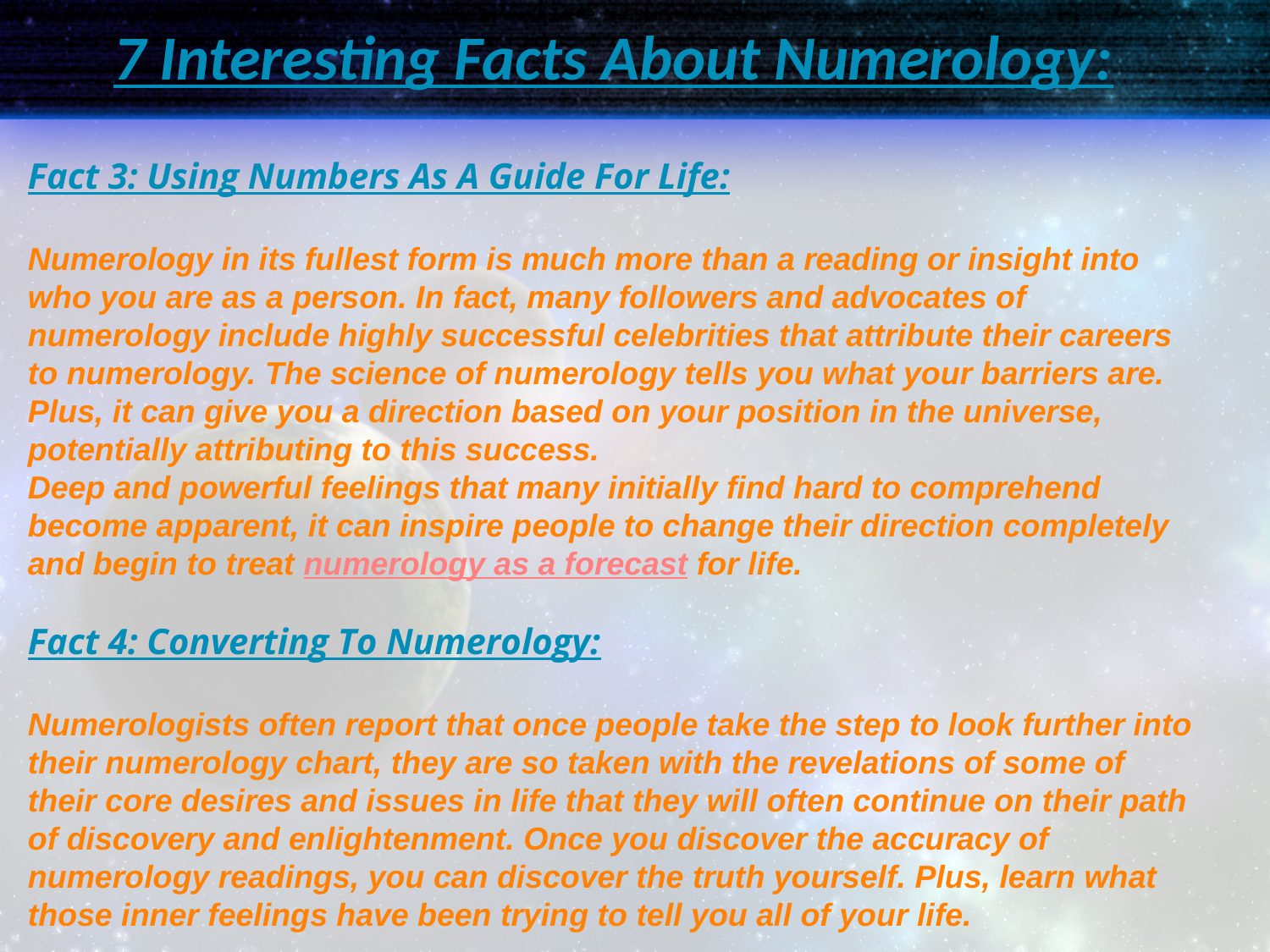

# 7 Interesting Facts About Numerology:
Fact 3: Using Numbers As A Guide For Life:

Numerology in its fullest form is much more than a reading or insight into who you are as a person. In fact, many followers and advocates of numerology include highly successful celebrities that attribute their careers to numerology. The science of numerology tells you what your barriers are. Plus, it can give you a direction based on your position in the universe, potentially attributing to this success.
Deep and powerful feelings that many initially find hard to comprehend become apparent, it can inspire people to change their direction completely and begin to treat numerology as a forecast for life.

Fact 4: Converting To Numerology:

Numerologists often report that once people take the step to look further into their numerology chart, they are so taken with the revelations of some of their core desires and issues in life that they will often continue on their path of discovery and enlightenment. Once you discover the accuracy of numerology readings, you can discover the truth yourself. Plus, learn what those inner feelings have been trying to tell you all of your life.